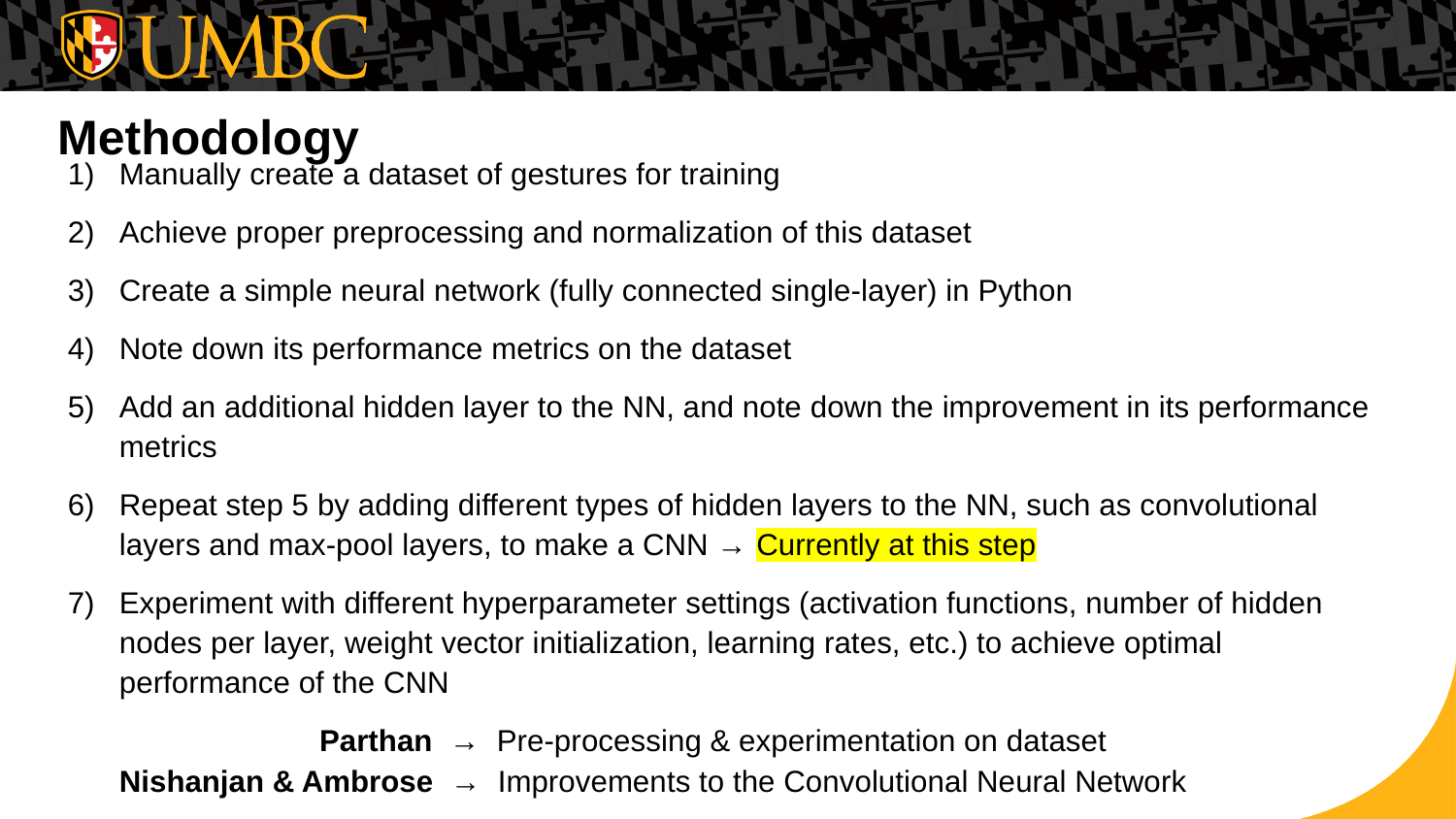

# Methodology
Manually create a dataset of gestures for training
Achieve proper preprocessing and normalization of this dataset
Create a simple neural network (fully connected single-layer) in Python
Note down its performance metrics on the dataset
Add an additional hidden layer to the NN, and note down the improvement in its performance metrics
Repeat step 5 by adding different types of hidden layers to the NN, such as convolutional layers and max-pool layers, to make a CNN → Currently at this step
Experiment with different hyperparameter settings (activation functions, number of hidden nodes per layer, weight vector initialization, learning rates, etc.) to achieve optimal performance of the CNN
               Parthan  →  Pre-processing & experimentation on dataset
Nishanjan & Ambrose  →  Improvements to the Convolutional Neural Network